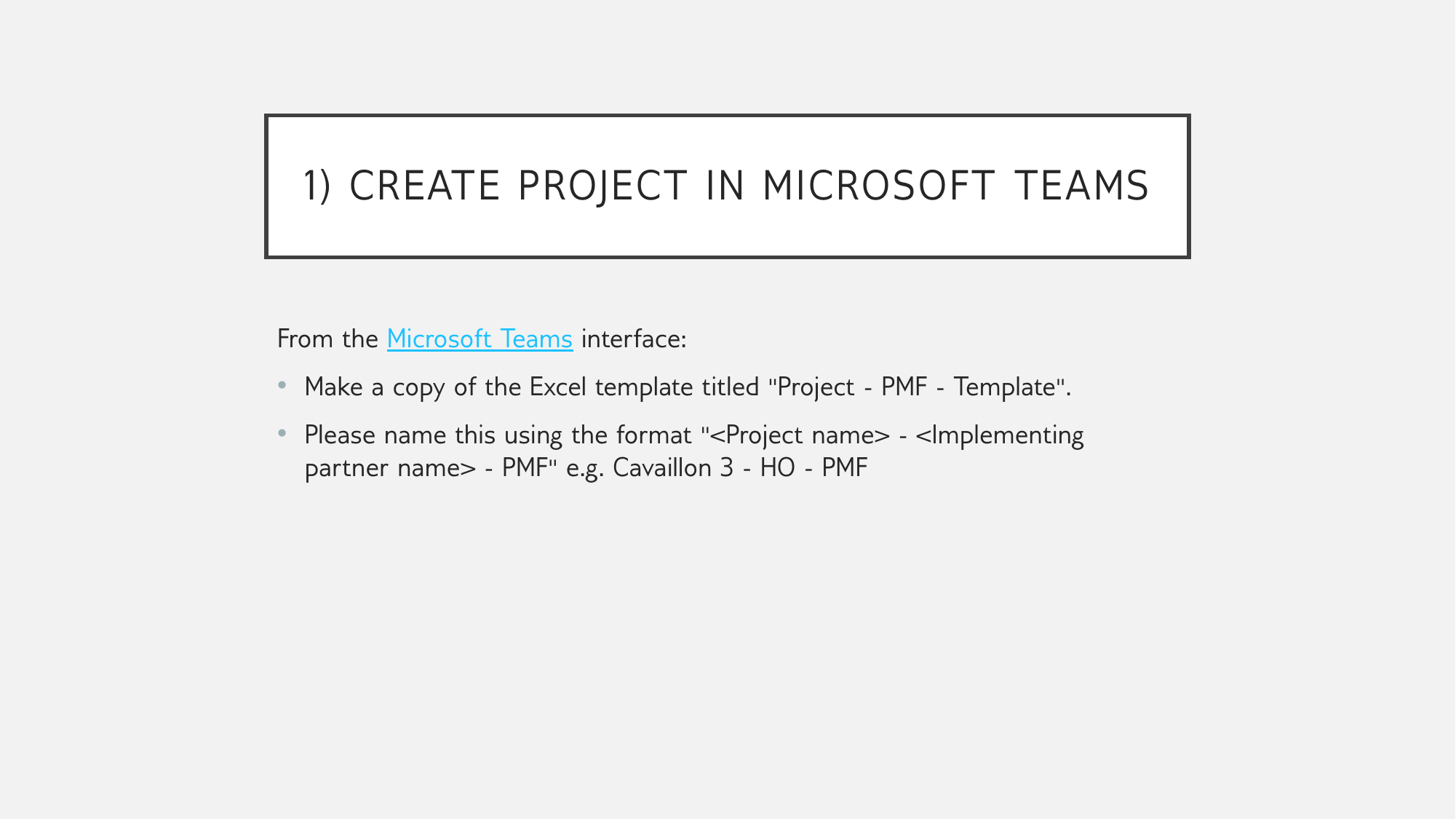

# 1) Create project in Microsoft Teams
From the Microsoft Teams interface:
Make a copy of the Excel template titled "Project - PMF - Template".
Please name this using the format "<Project name> - <Implementing partner name> - PMF" e.g. Cavaillon 3 - HO - PMF